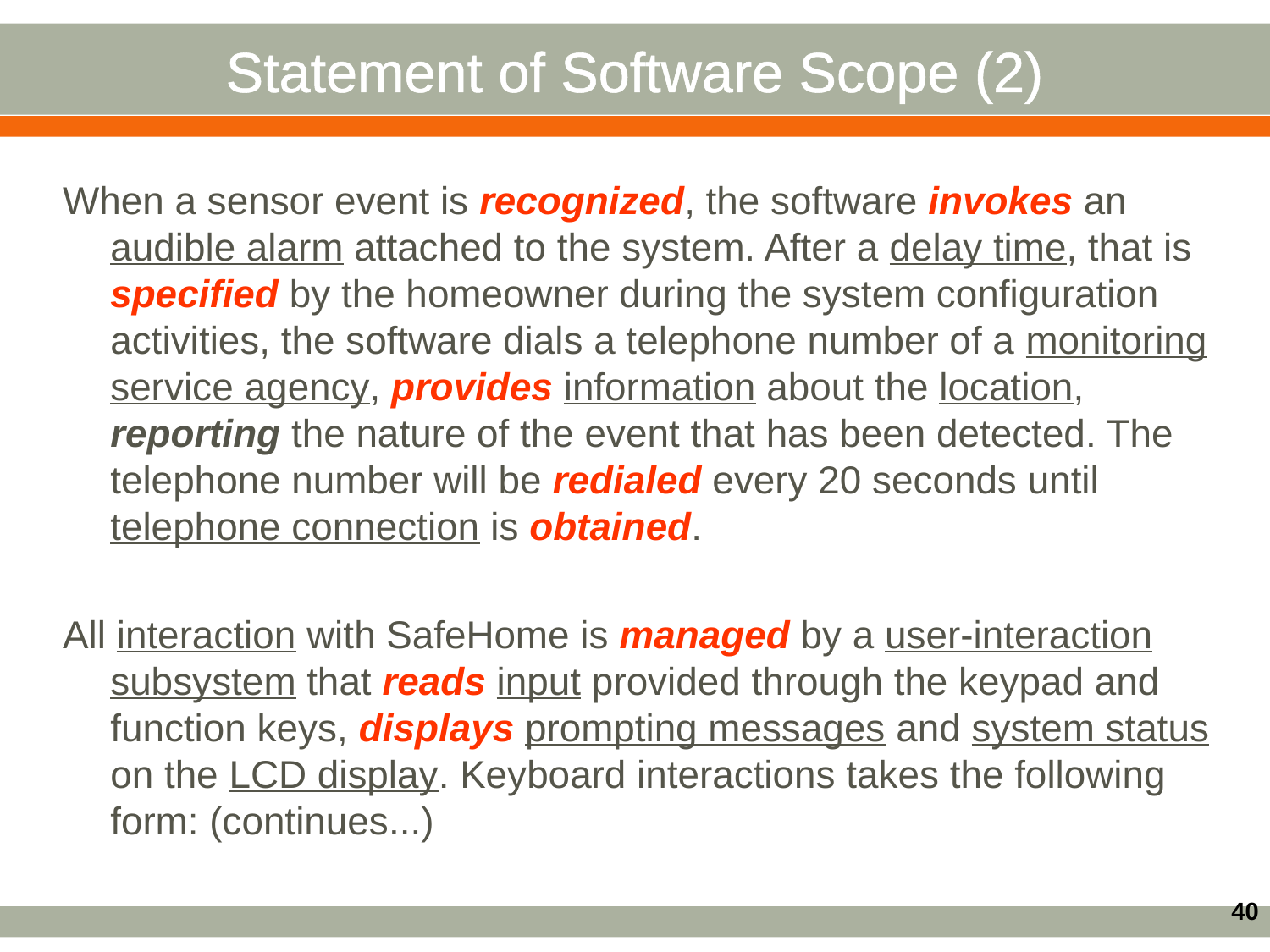

Statement of Software Scope (2)
When a sensor event is recognized, the software invokes an audible alarm attached to the system. After a delay time, that is specified by the homeowner during the system configuration activities, the software dials a telephone number of a monitoring service agency, provides information about the location, reporting the nature of the event that has been detected. The telephone number will be redialed every 20 seconds until telephone connection is obtained.

All interaction with SafeHome is managed by a user-interaction subsystem that reads input provided through the keypad and function keys, displays prompting messages and system status on the LCD display. Keyboard interactions takes the following form: (continues...)
40